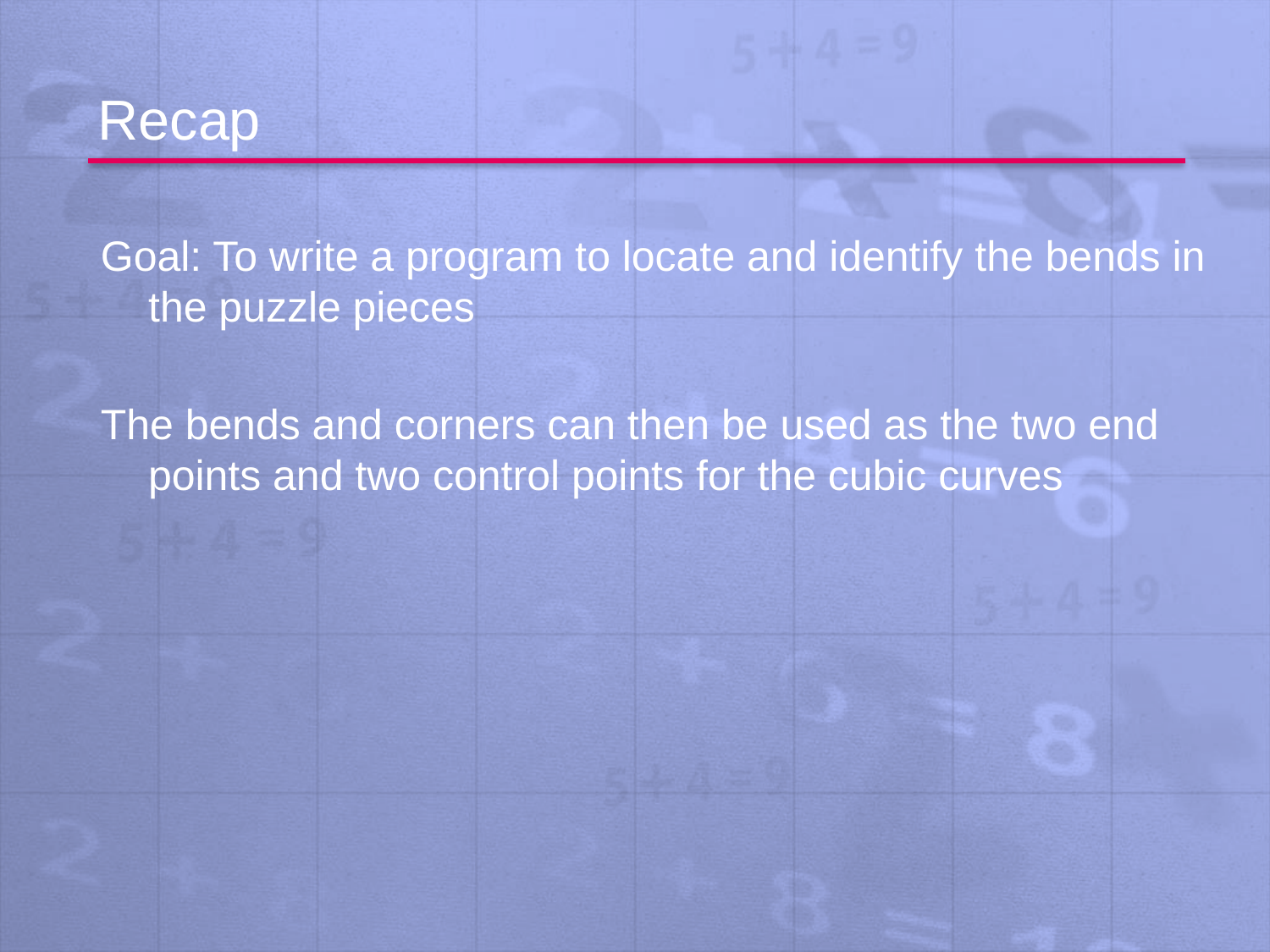

# Recap
Goal: To write a program to locate and identify the bends in the puzzle pieces

The bends and corners can then be used as the two end points and two control points for the cubic curves